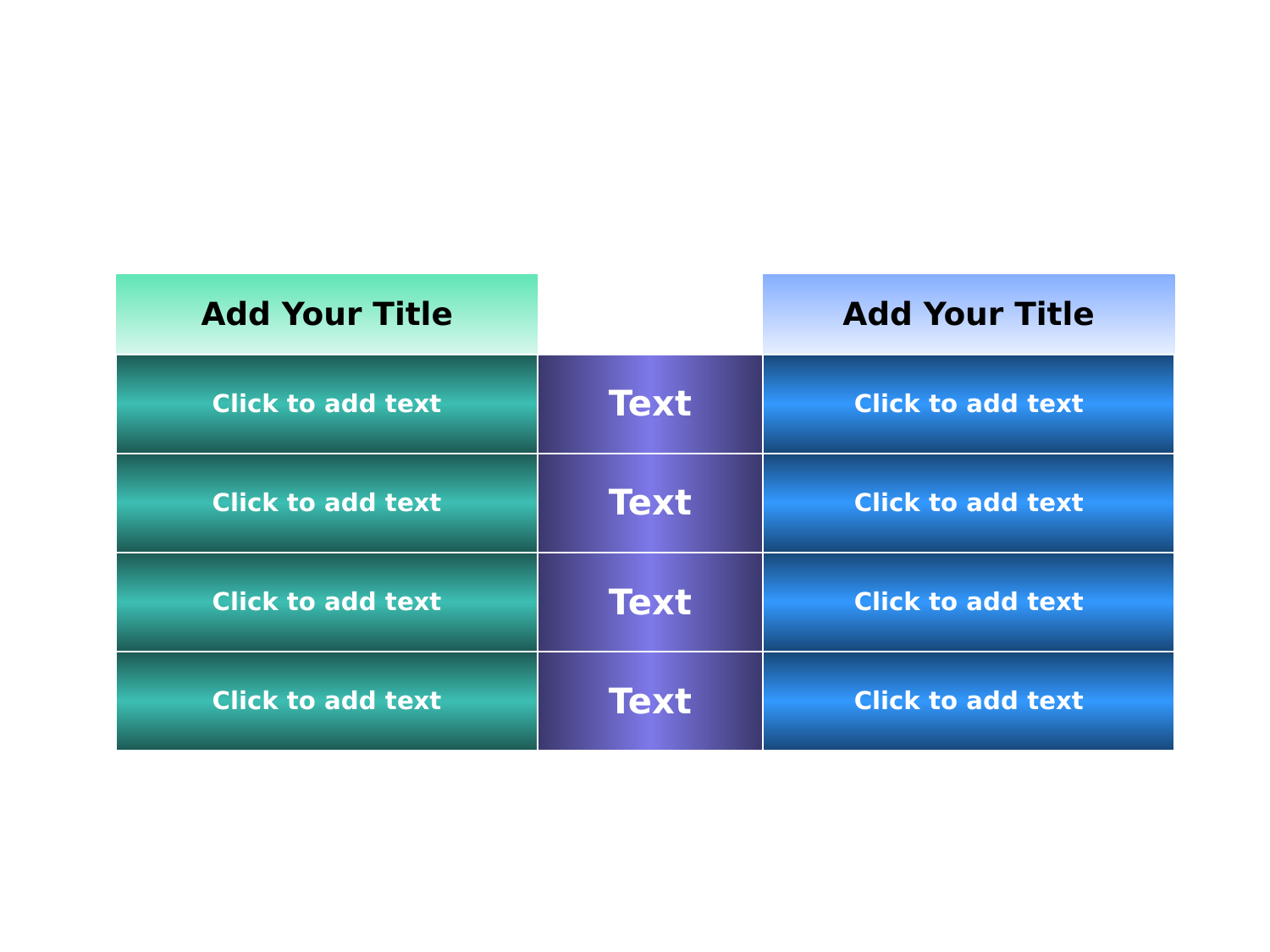

| Add Your Title |  | Add Your Title |
| --- | --- | --- |
| Click to add text | Text | Click to add text |
| Click to add text | Text | Click to add text |
| Click to add text | Text | Click to add text |
| Click to add text | Text | Click to add text |